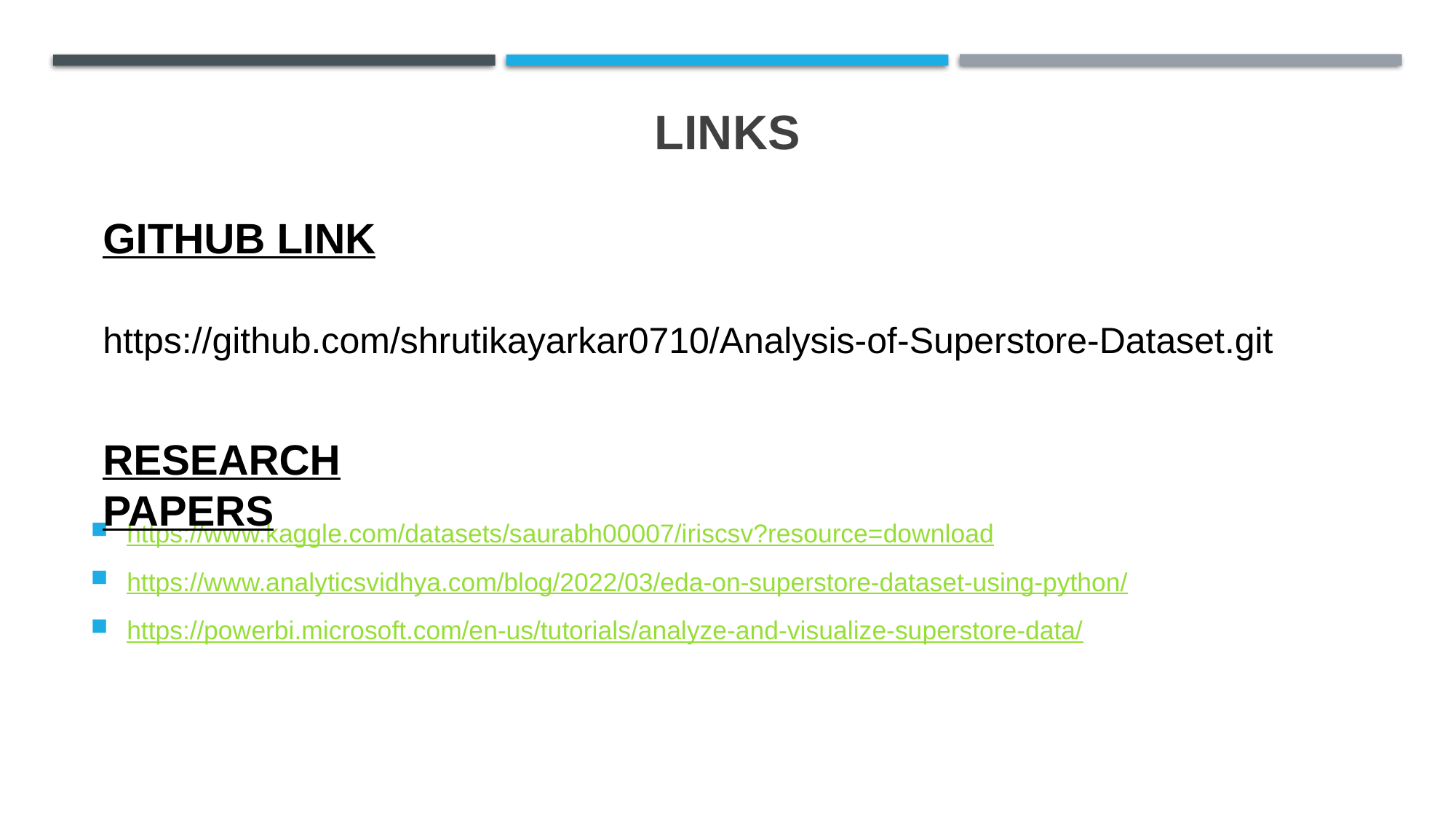

# links
GITHUB LINK
https://github.com/shrutikayarkar0710/Analysis-of-Superstore-Dataset.git

RESEARCH PAPERS
https://www.kaggle.com/datasets/saurabh00007/iriscsv?resource=download
https://www.analyticsvidhya.com/blog/2022/03/eda-on-superstore-dataset-using-python/
https://powerbi.microsoft.com/en-us/tutorials/analyze-and-visualize-superstore-data/